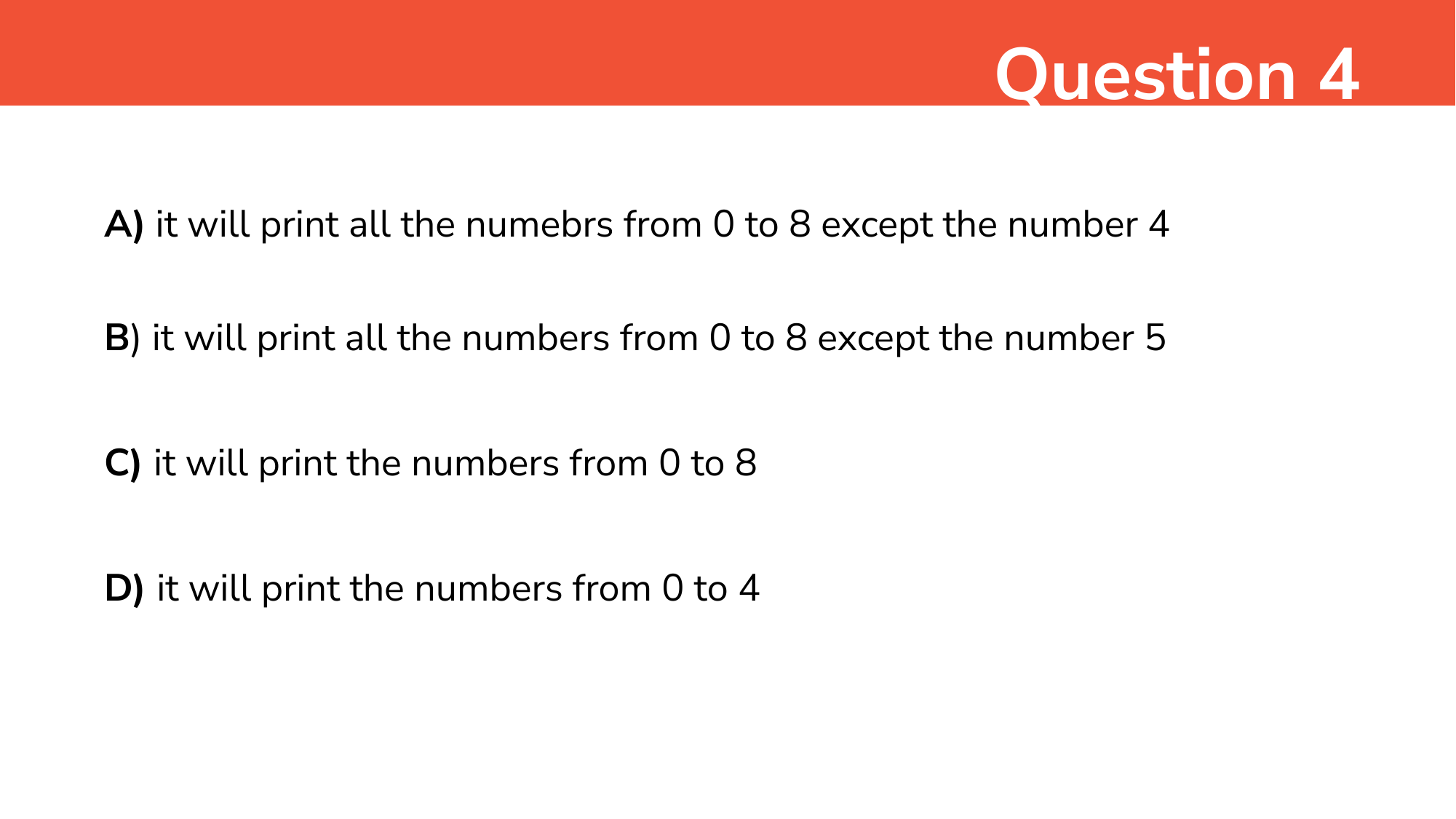

Question 4
A) it will print all the numebrs from 0 to 8 except the number 4
B) it will print all the numbers from 0 to 8 except the number 5
C) it will print the numbers from 0 to 8
D) it will print the numbers from 0 to 4